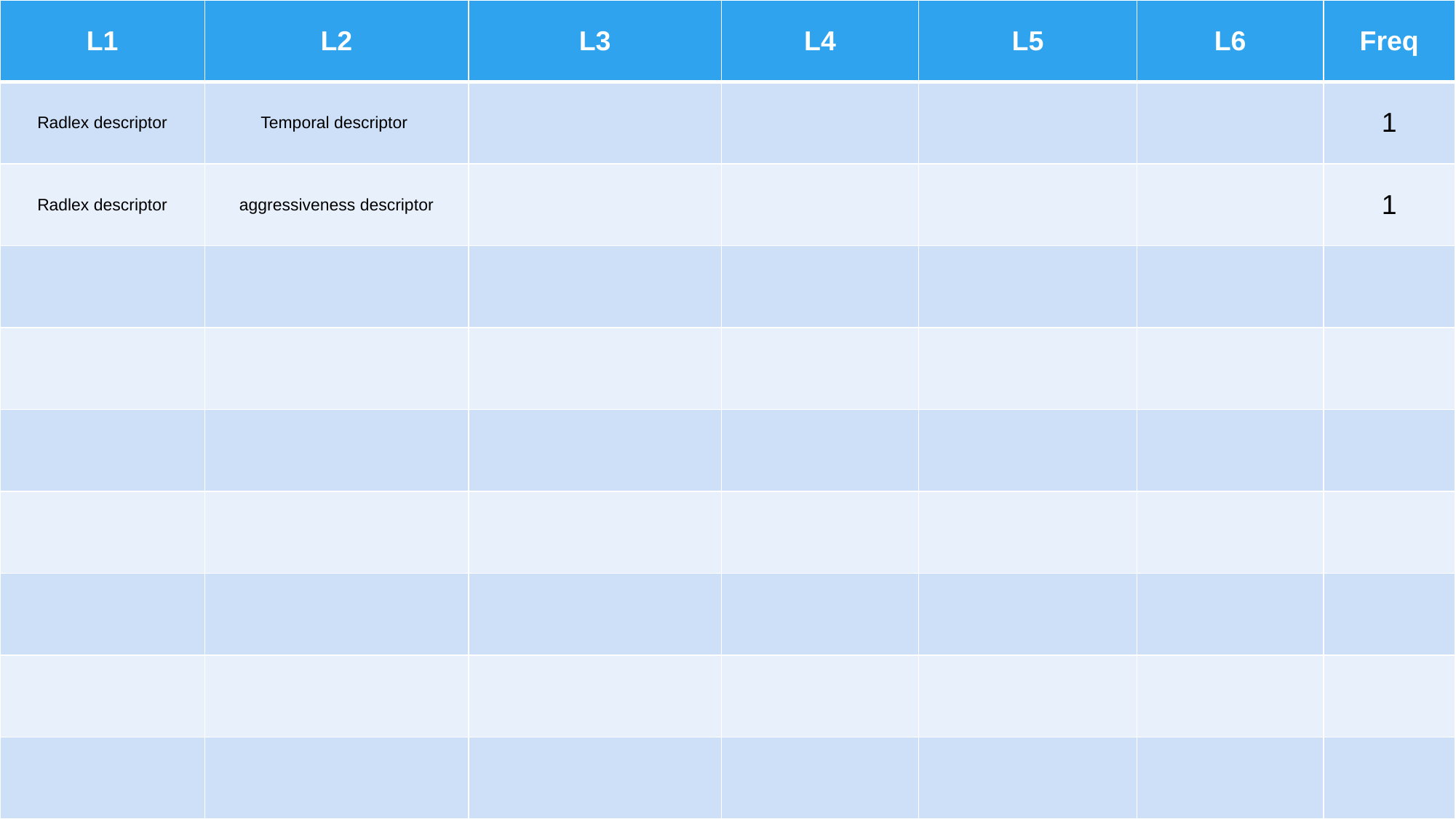

| L1 | L2 | L3 | L4 | L5 | L6 | Freq |
| --- | --- | --- | --- | --- | --- | --- |
| Radlex descriptor | Temporal descriptor |  |  |  |  | 1 |
| Radlex descriptor | aggressiveness descriptor |  |  |  |  | 1 |
|  |  |  |  |  |  |  |
|  |  |  |  |  |  |  |
|  |  |  |  |  |  |  |
|  |  |  |  |  |  |  |
|  |  |  |  |  |  |  |
|  |  |  |  |  |  |  |
|  |  |  |  |  |  |  |